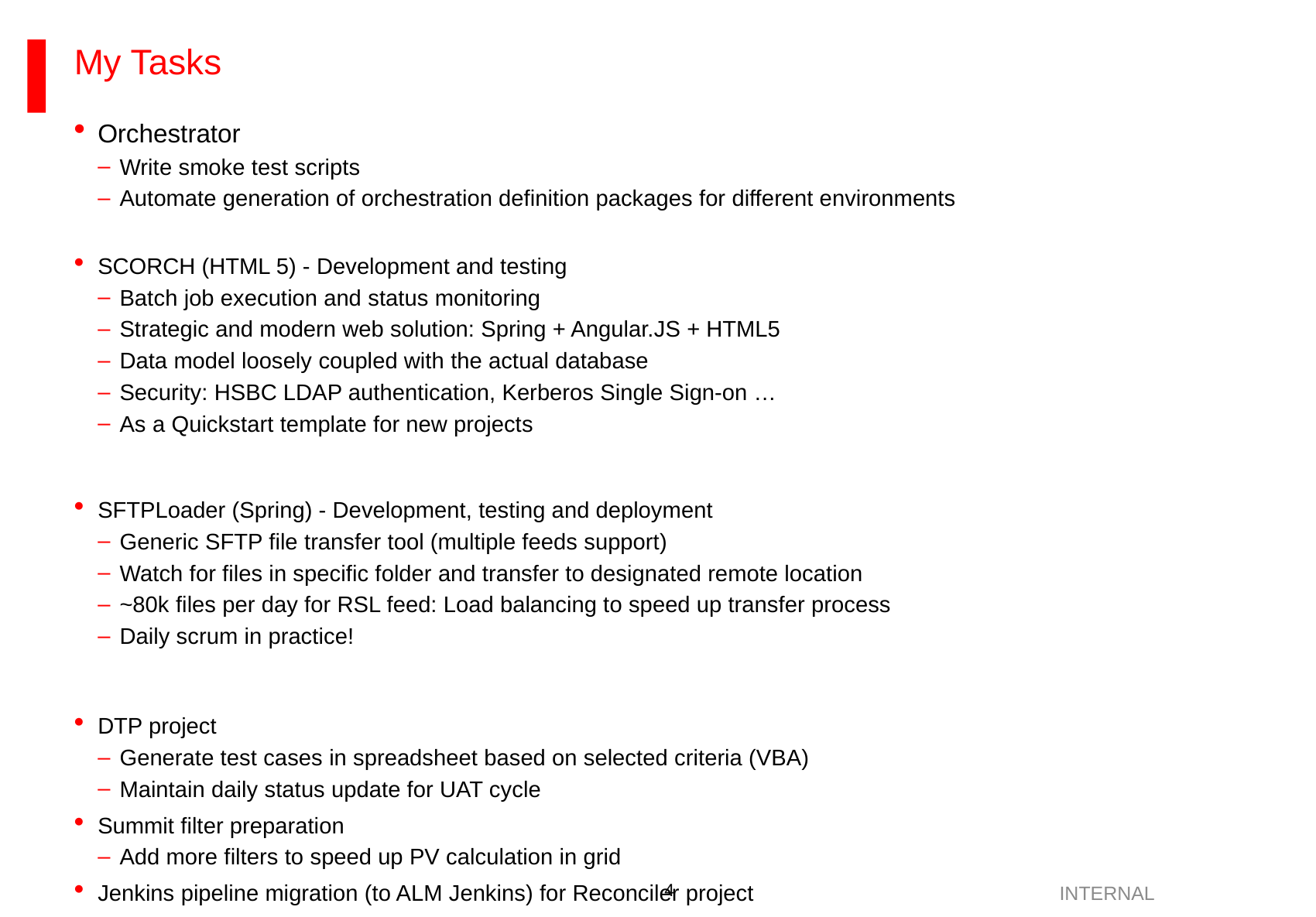

My Tasks
Orchestrator
Write smoke test scripts
Automate generation of orchestration definition packages for different environments

SCORCH (HTML 5) - Development and testing
Batch job execution and status monitoring
Strategic and modern web solution: Spring + Angular.JS + HTML5
Data model loosely coupled with the actual database
Security: HSBC LDAP authentication, Kerberos Single Sign-on …
As a Quickstart template for new projects

SFTPLoader (Spring) - Development, testing and deployment
Generic SFTP file transfer tool (multiple feeds support)
Watch for files in specific folder and transfer to designated remote location
~80k files per day for RSL feed: Load balancing to speed up transfer process
Daily scrum in practice!

DTP project
Generate test cases in spreadsheet based on selected criteria (VBA)
Maintain daily status update for UAT cycle
Summit filter preparation
Add more filters to speed up PV calculation in grid
Jenkins pipeline migration (to ALM Jenkins) for Reconciler project

INTERNAL